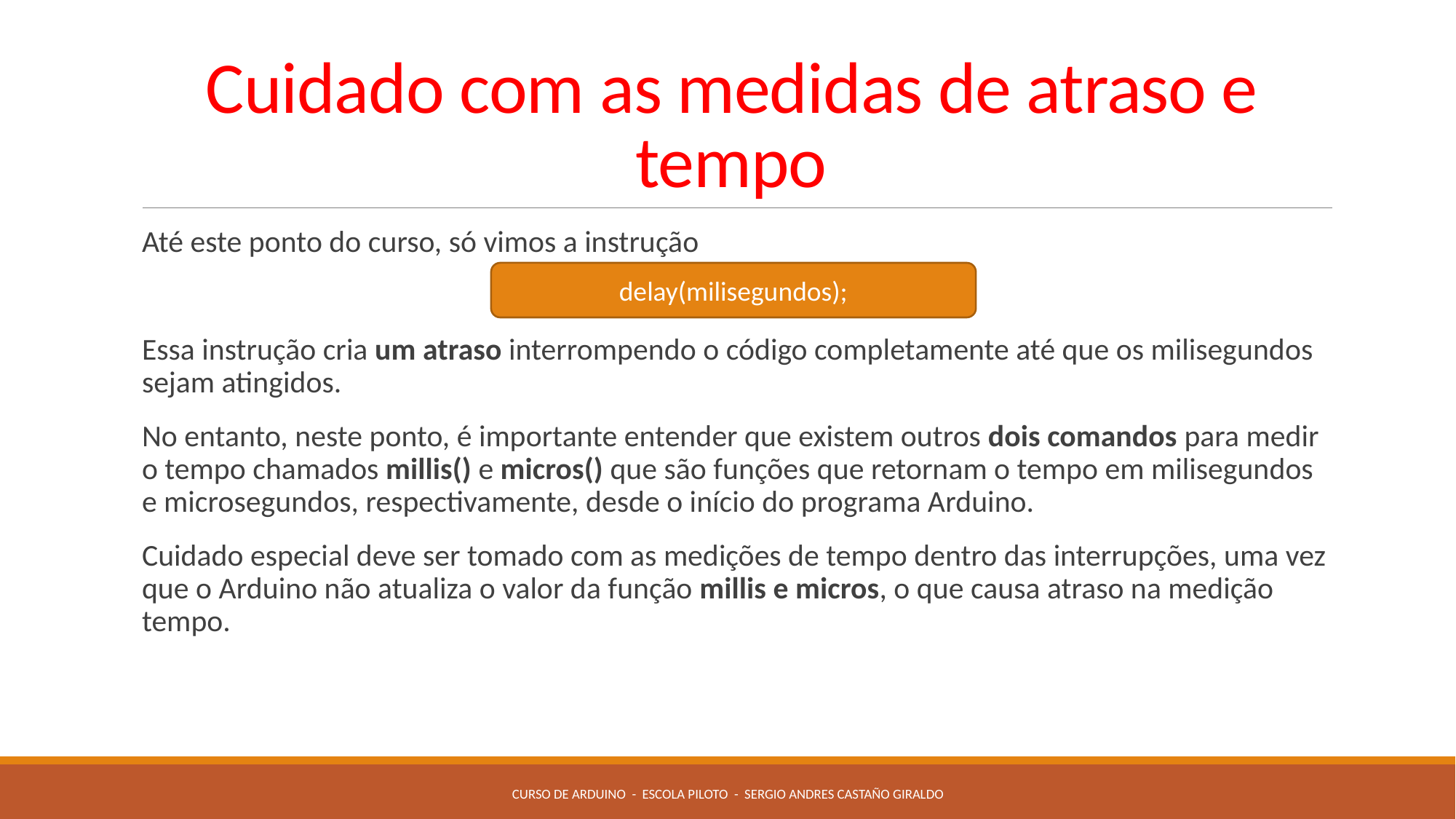

# Cuidado com as medidas de atraso e tempo
Até este ponto do curso, só vimos a instrução

Essa instrução cria um atraso interrompendo o código completamente até que os milisegundos sejam atingidos.
No entanto, neste ponto, é importante entender que existem outros dois comandos para medir o tempo chamados millis() e micros() que são funções que retornam o tempo em milisegundos e microsegundos, respectivamente, desde o início do programa Arduino.
Cuidado especial deve ser tomado com as medições de tempo dentro das interrupções, uma vez que o Arduino não atualiza o valor da função millis e micros, o que causa atraso na medição tempo.

delay(milisegundos);
Curso de Arduino  -  Escola Piloto  -  Sergio Andres Castaño Giraldo